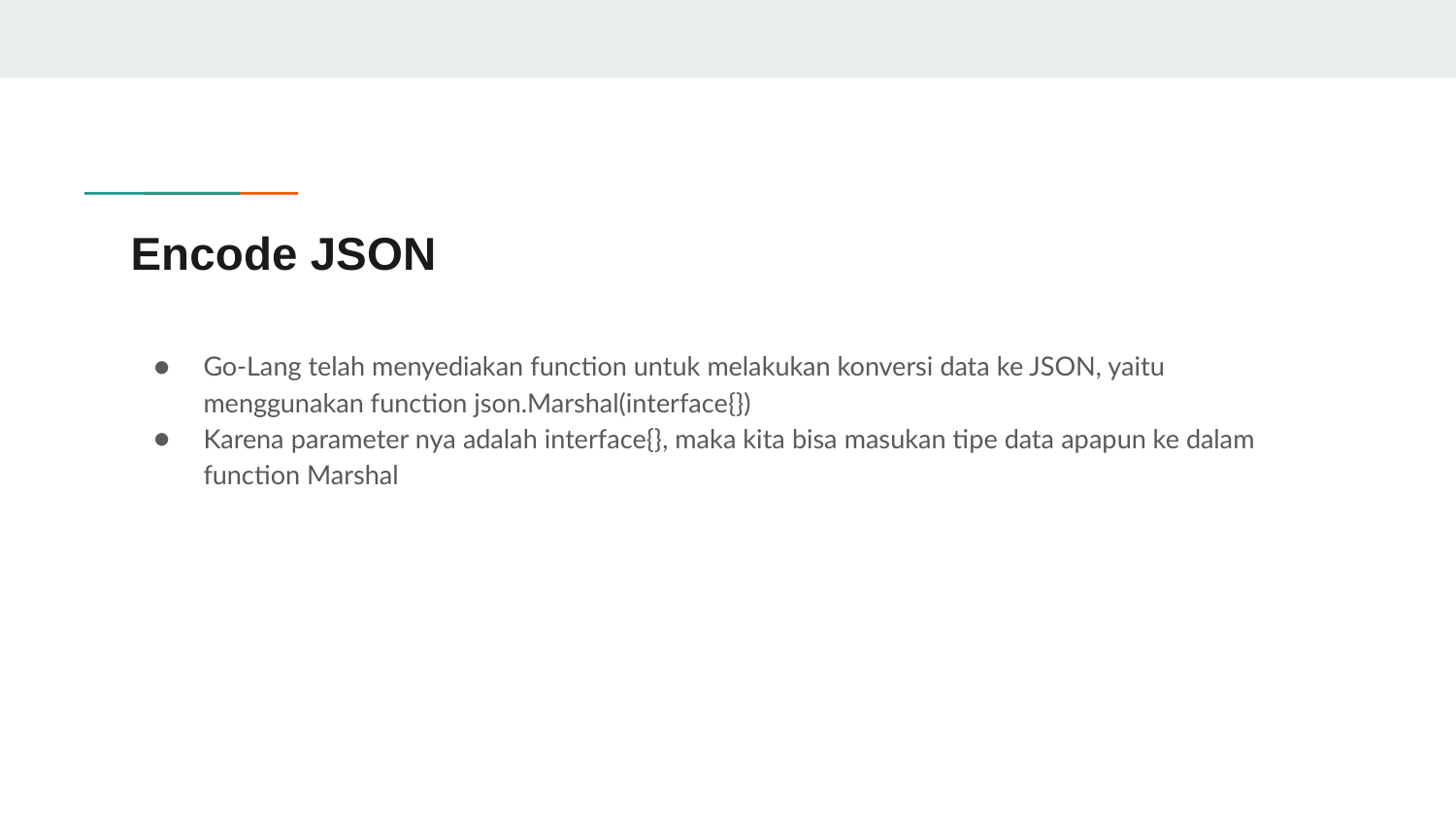

# Encode JSON
Go-Lang telah menyediakan function untuk melakukan konversi data ke JSON, yaitu menggunakan function json.Marshal(interface{})
Karena parameter nya adalah interface{}, maka kita bisa masukan tipe data apapun ke dalam function Marshal